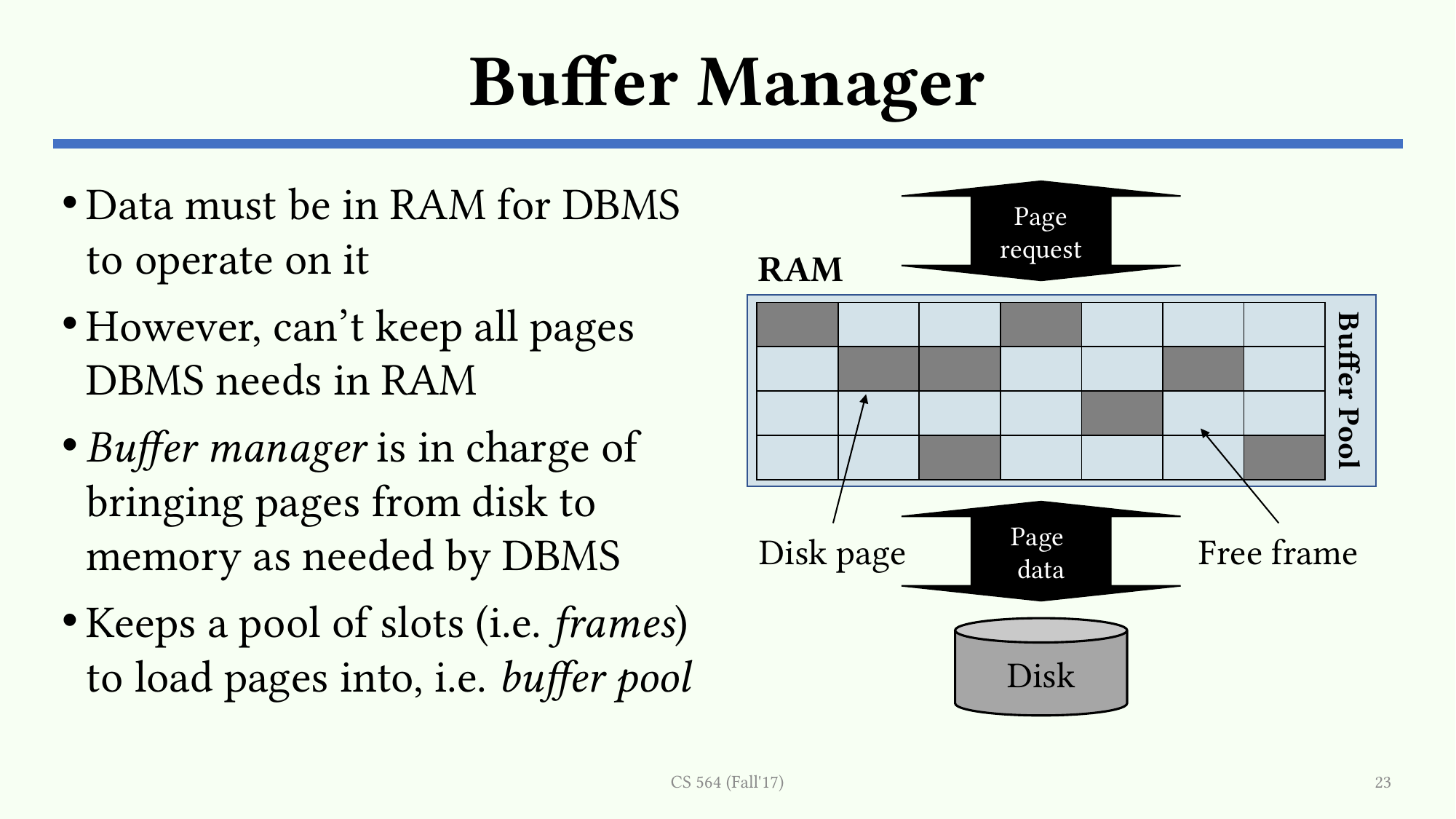

# Buffer Manager
Data must be in RAM for DBMS to operate on it
However, can’t keep all pages DBMS needs in RAM
Buffer manager is in charge of bringing pages from disk to memory as needed by DBMS
Keeps a pool of slots (i.e. frames) to load pages into, i.e. buffer pool
Page request
RAM

|  |  |  |  |  |  |  |
| --- | --- | --- | --- | --- | --- | --- |
|  |  |  |  |  |  |  |
|  |  |  |  |  |  |  |
|  |  |  |  |  |  |  |
Buffer Pool
Page
data
Disk page
Free frame
Disk
CS 564 (Fall'17)
23